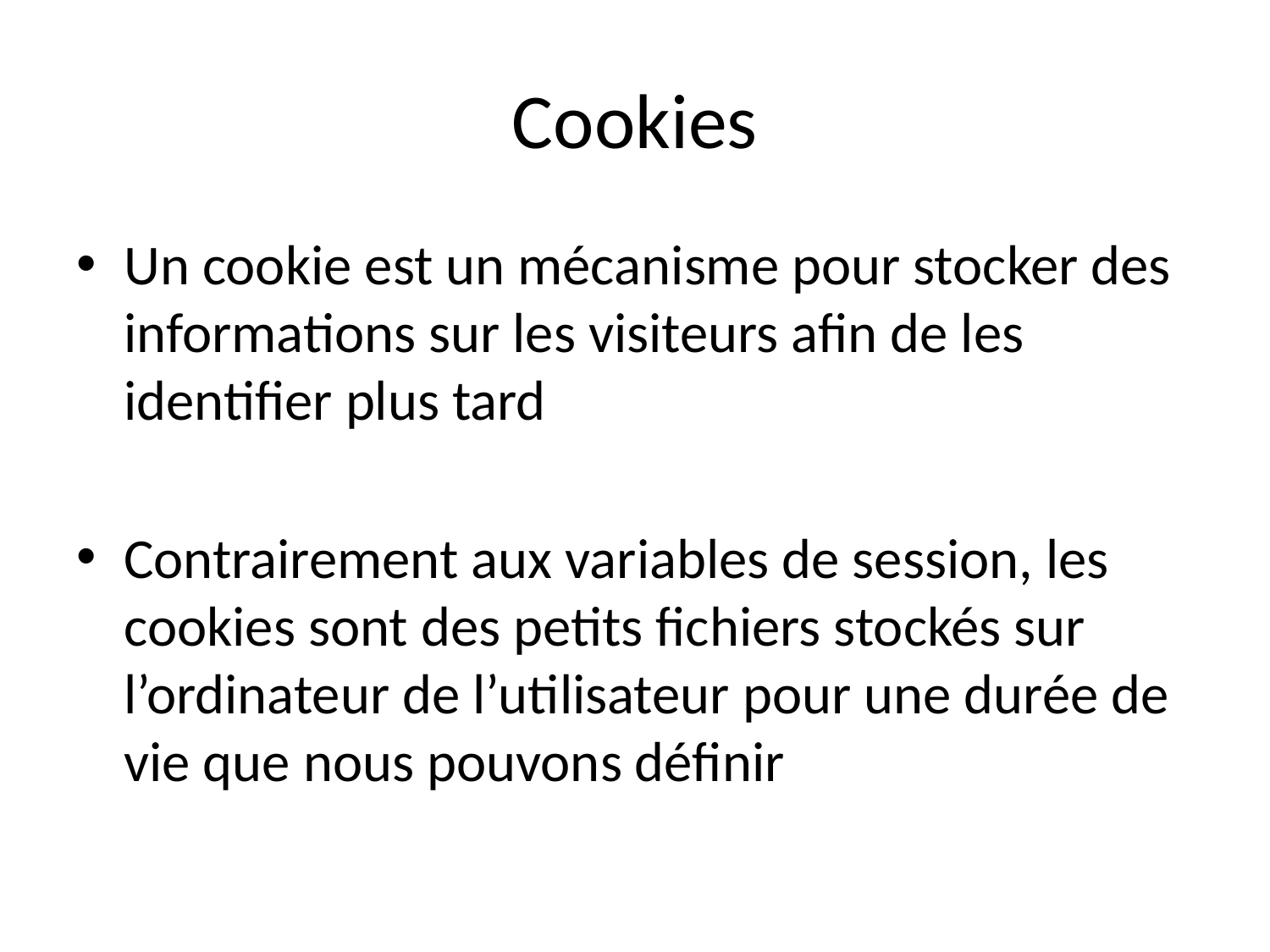

# Cookies
Un cookie est un mécanisme pour stocker des informations sur les visiteurs afin de les identifier plus tard

Contrairement aux variables de session, les cookies sont des petits fichiers stockés sur l’ordinateur de l’utilisateur pour une durée de vie que nous pouvons définir